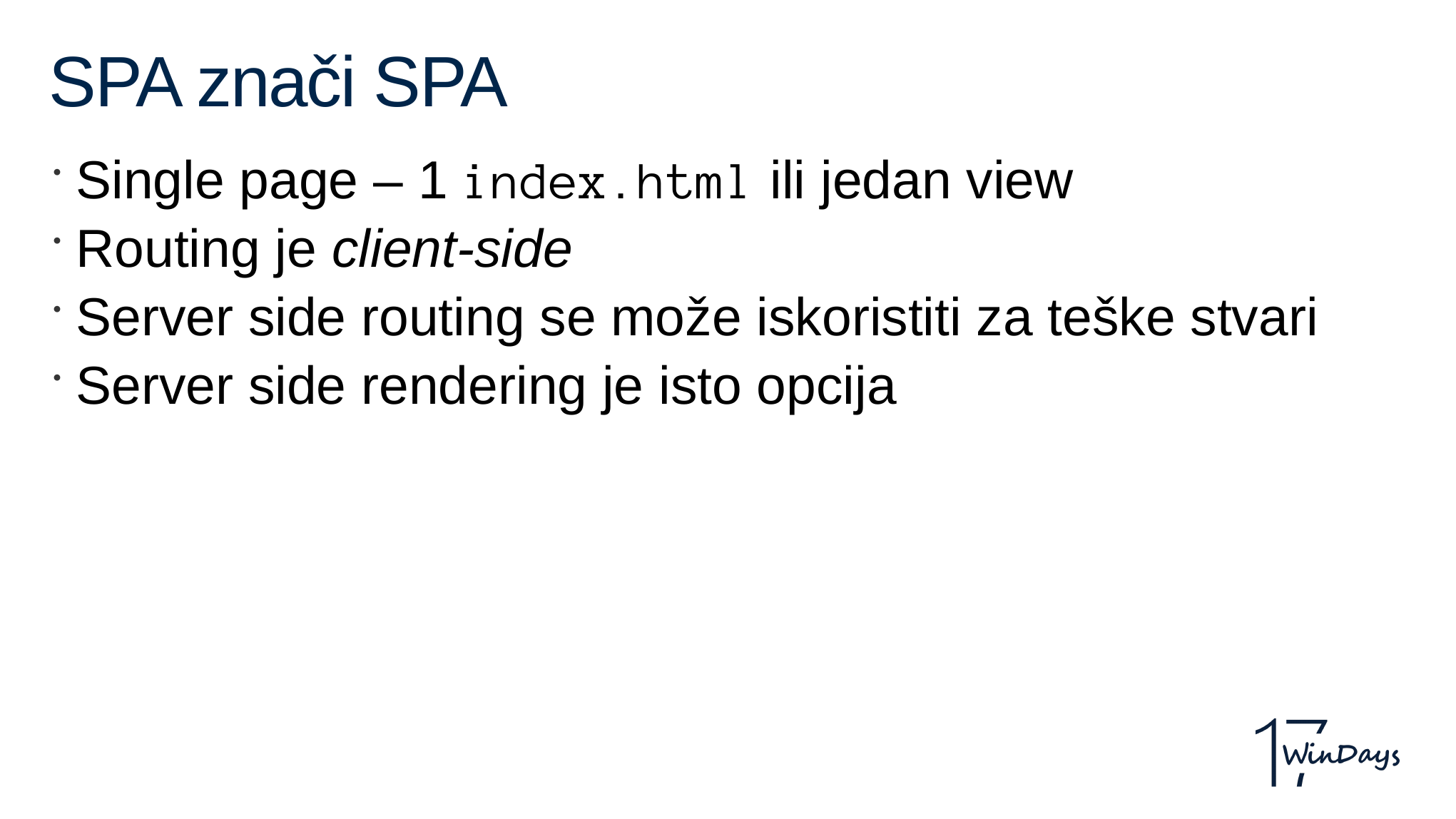

# SPA znači SPA
Single page – 1 index.html ili jedan view
Routing je client-side
Server side routing se može iskoristiti za teške stvari
Server side rendering je isto opcija